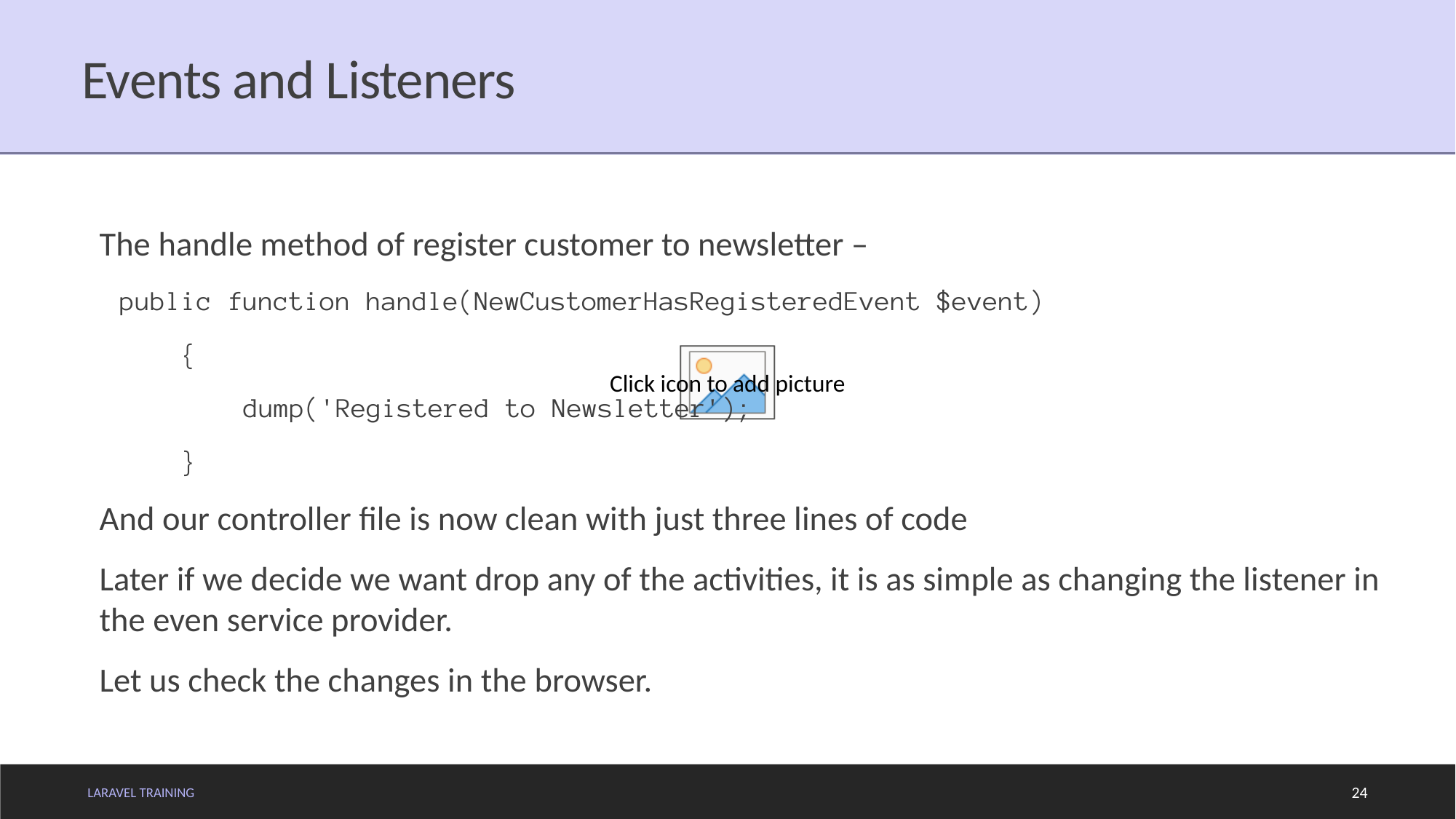

# Events and Listeners
The handle method of register customer to newsletter –
public function handle(NewCustomerHasRegisteredEvent $event)
    {
        dump('Registered to Newsletter');
    }
And our controller file is now clean with just three lines of code
Later if we decide we want drop any of the activities, it is as simple as changing the listener in the even service provider.
Let us check the changes in the browser.
LARAVEL TRAINING
24